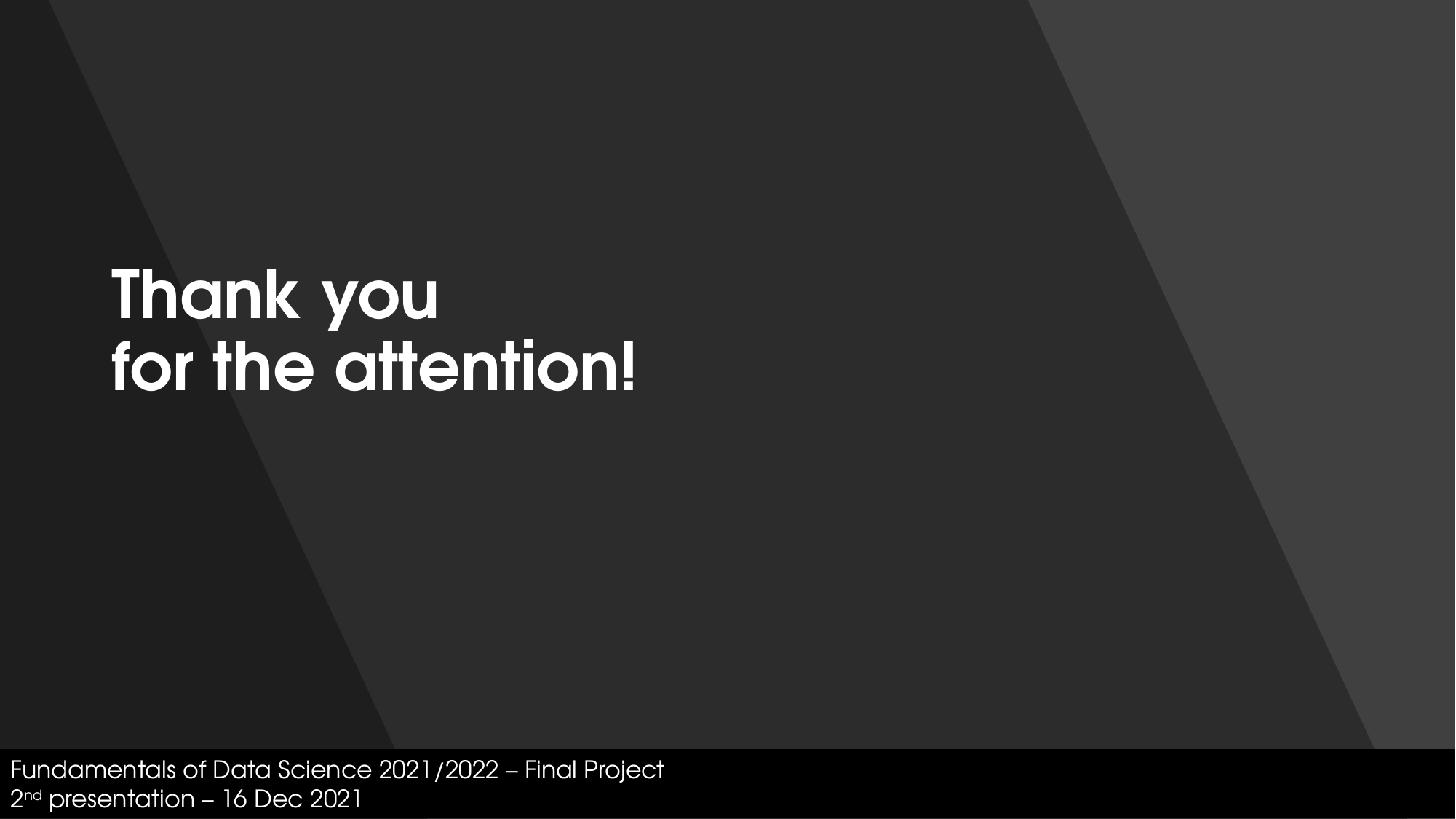

Thank you
for the attention!
Fundamentals of Data Science 2021/2022 – Final Project
2nd presentation – 16 Dec 2021